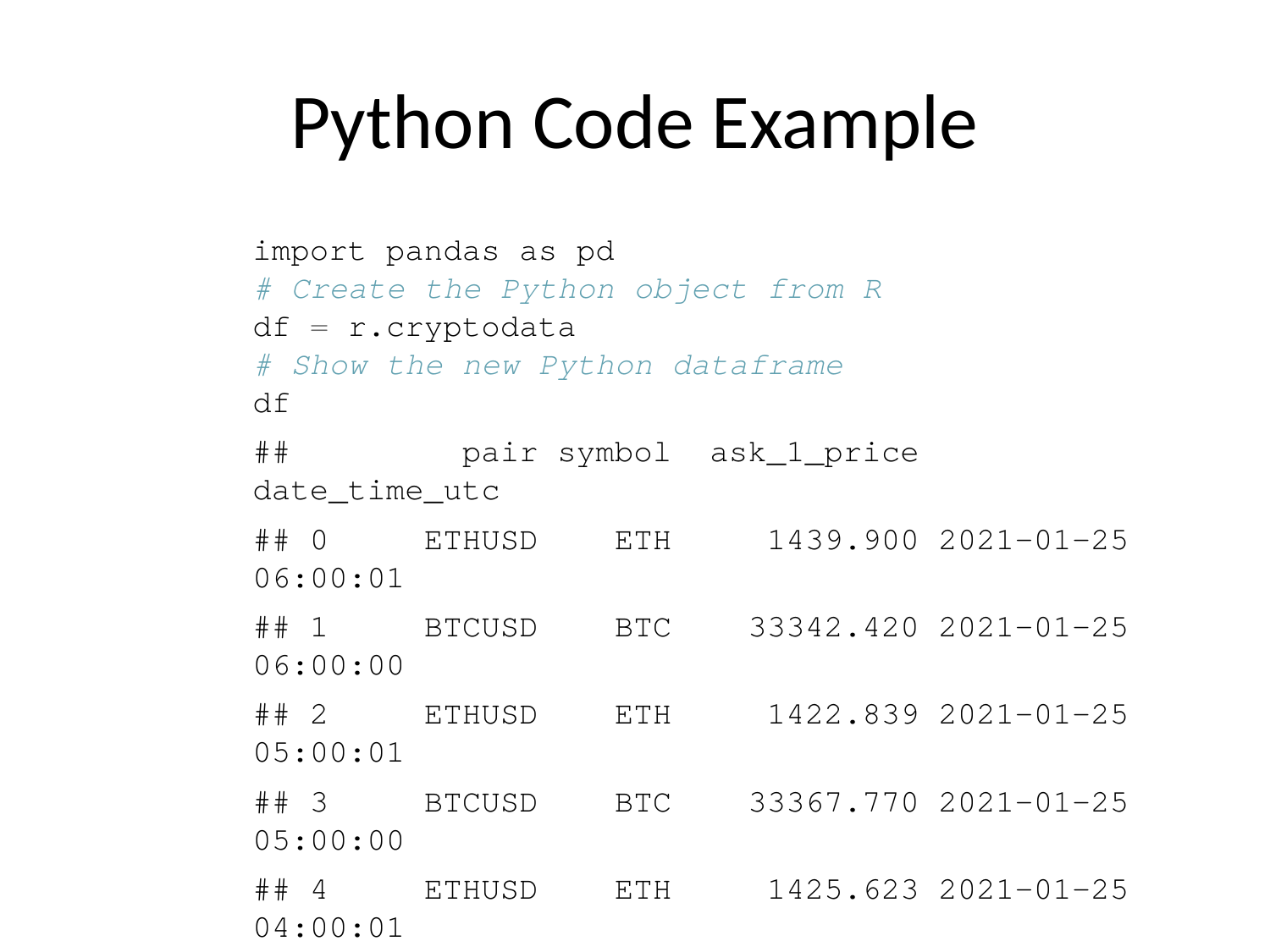

# Python Code Example
import pandas as pd
# Create the Python object from R
df = r.cryptodata
# Show the new Python dataframe
df
##         pair symbol  ask_1_price       date_time_utc
## 0     ETHUSD    ETH     1439.900 2021-01-25 06:00:01
## 1     BTCUSD    BTC    33342.420 2021-01-25 06:00:00
## 2     ETHUSD    ETH     1422.839 2021-01-25 05:00:01
## 3     BTCUSD    BTC    33367.770 2021-01-25 05:00:00
## 4     ETHUSD    ETH     1425.623 2021-01-25 04:00:01
## ...      ...    ...          ...                 ...
## 7185  BTCUSD    BTC    11972.900 2020-08-10 06:03:50
## 7186  BTCUSD    BTC    11985.890 2020-08-10 05:03:48
## 7187  BTCUSD    BTC    11997.470 2020-08-10 04:32:55
## 7188  BTCUSD    BTC    10686.880                 NaT
## 7189  ETHUSD    ETH      357.844                 NaT
##
## [7190 rows x 4 columns]